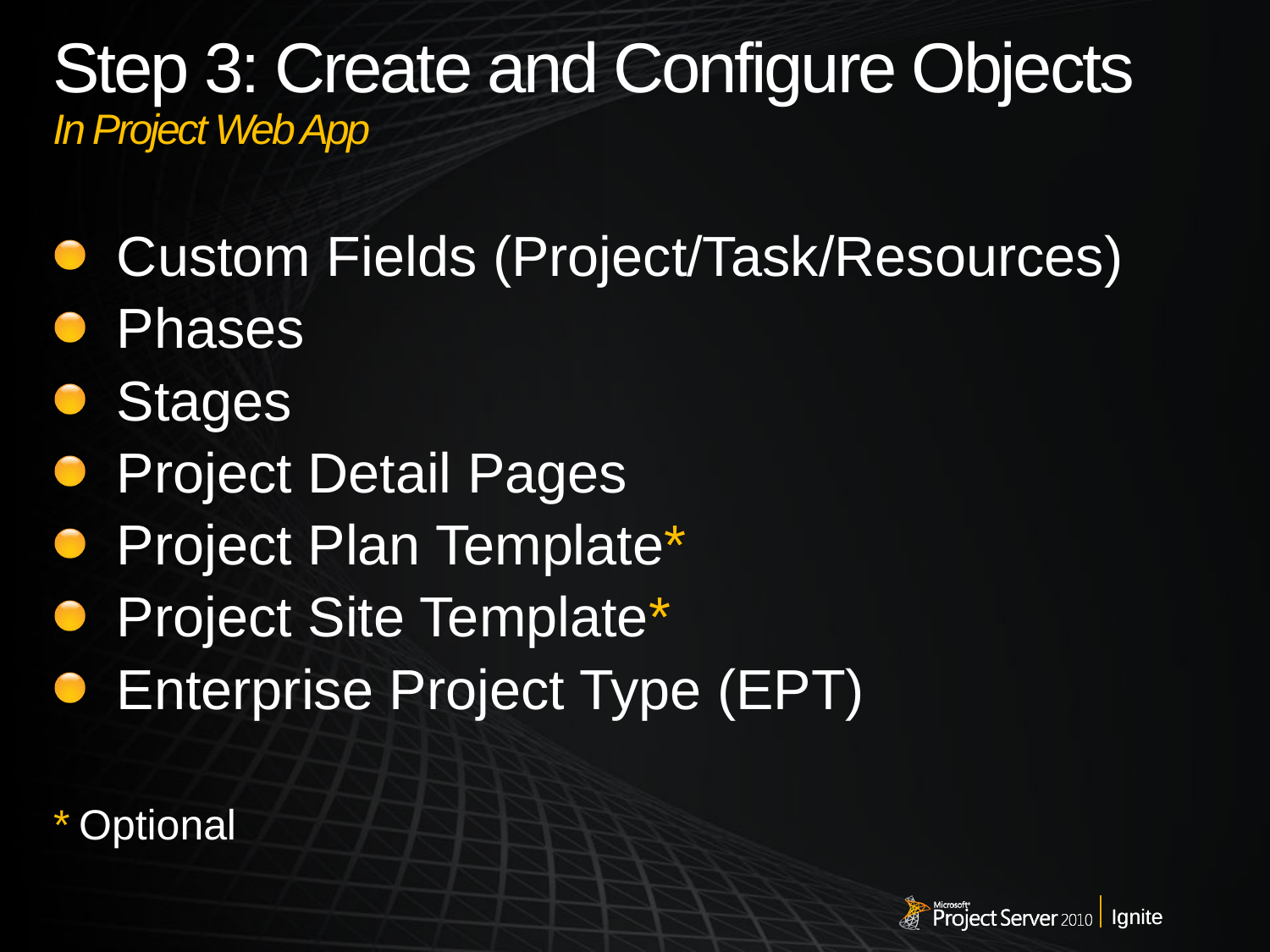

# Step 3: Create and Configure Objects In Project Web App
Custom Fields (Project/Task/Resources)
Phases
Stages
Project Detail Pages
Project Plan Template*
Project Site Template*
Enterprise Project Type (EPT)
* Optional